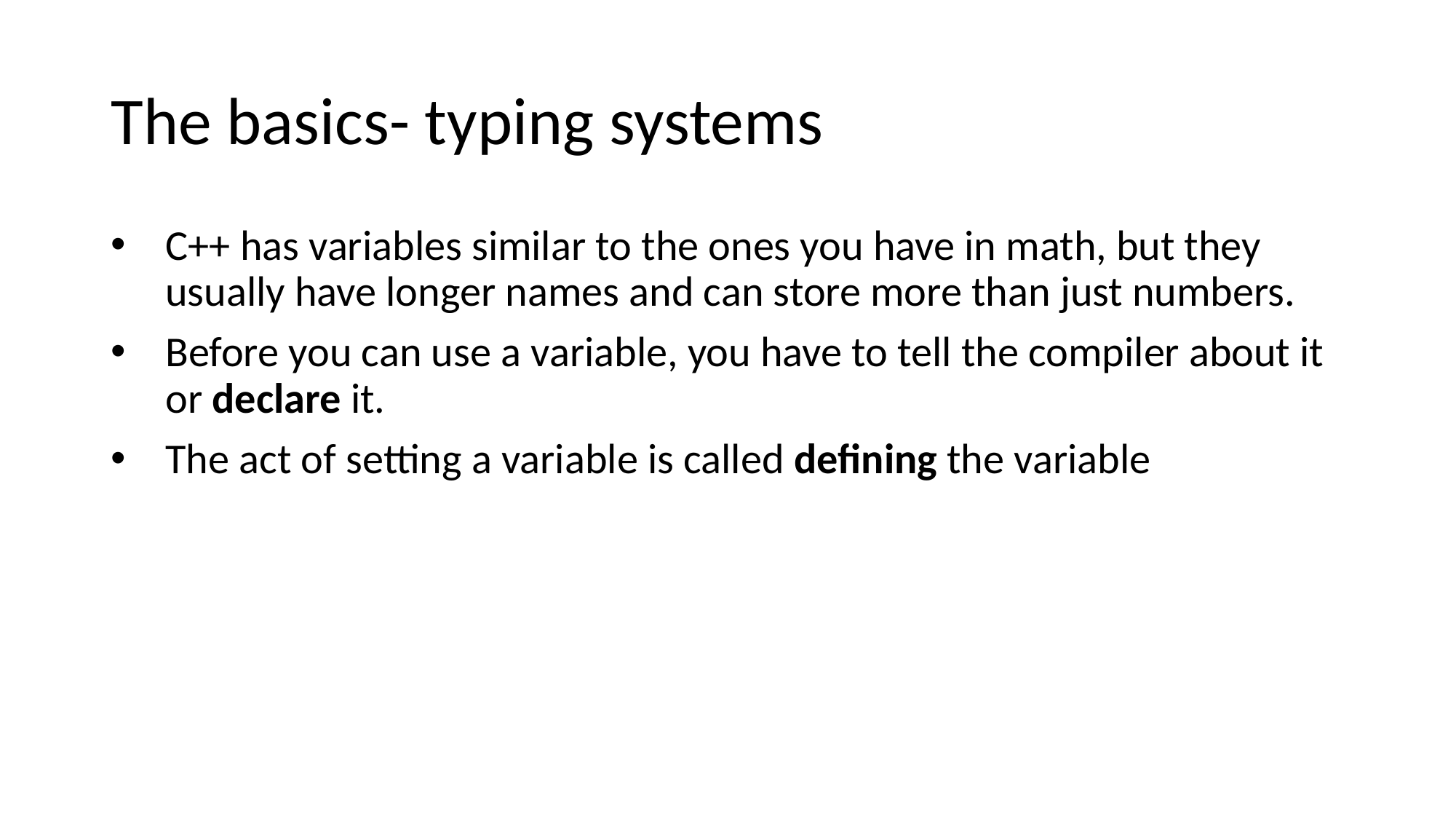

# The basics- typing systems
C++ has variables similar to the ones you have in math, but they usually have longer names and can store more than just numbers.
Before you can use a variable, you have to tell the compiler about it or declare it.
The act of setting a variable is called defining the variable